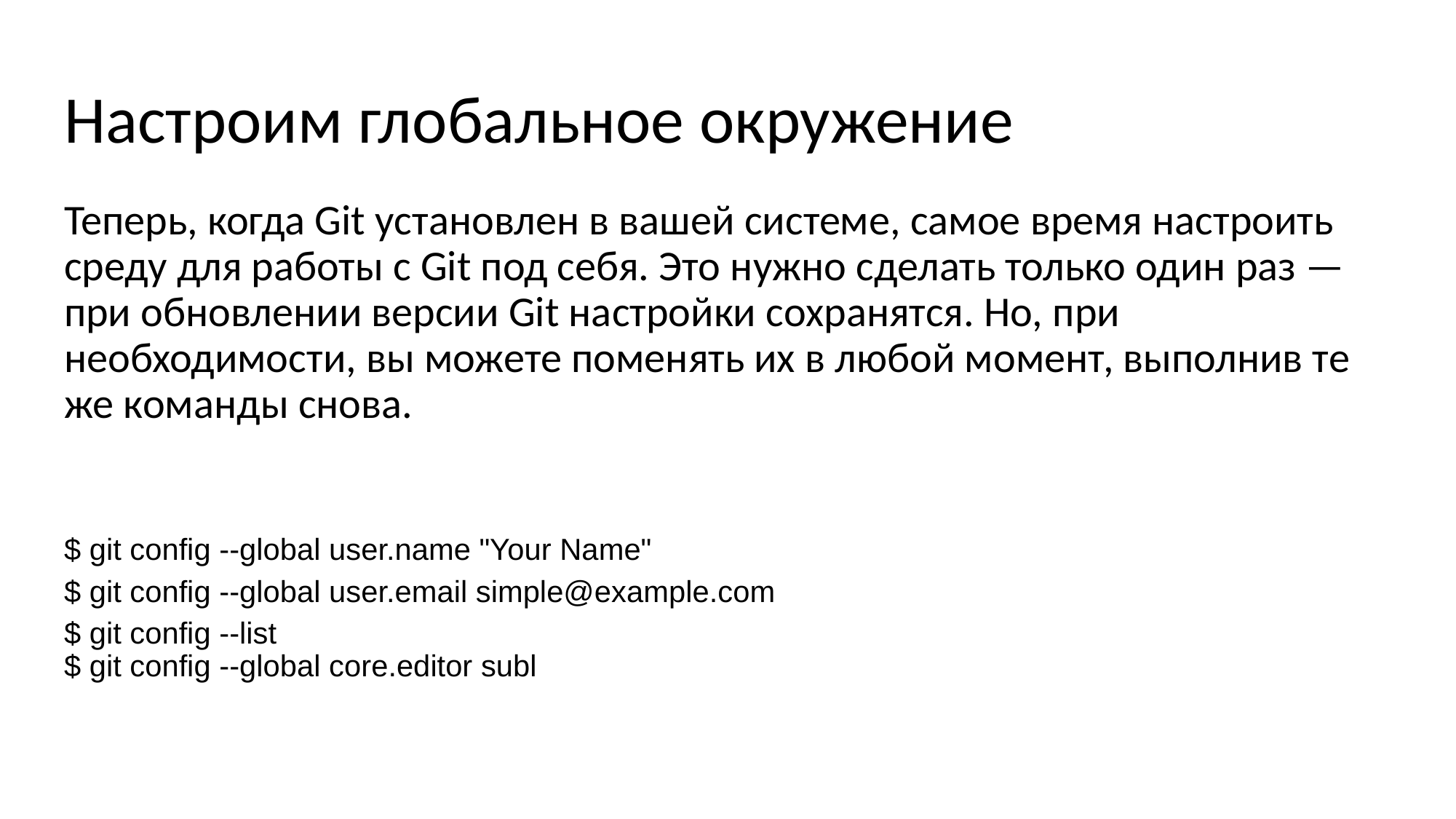

# Настроим глобальное окружение
Теперь, когда Git установлен в вашей системе, самое время настроить среду для работы с Git под себя. Это нужно сделать только один раз — при обновлении версии Git настройки сохранятся. Но, при необходимости, вы можете поменять их в любой момент, выполнив те же команды снова.

$ git config --global user.name "Your Name"
$ git config --global user.email simple@example.com
$ git config --list
$ git config --global core.editor subl